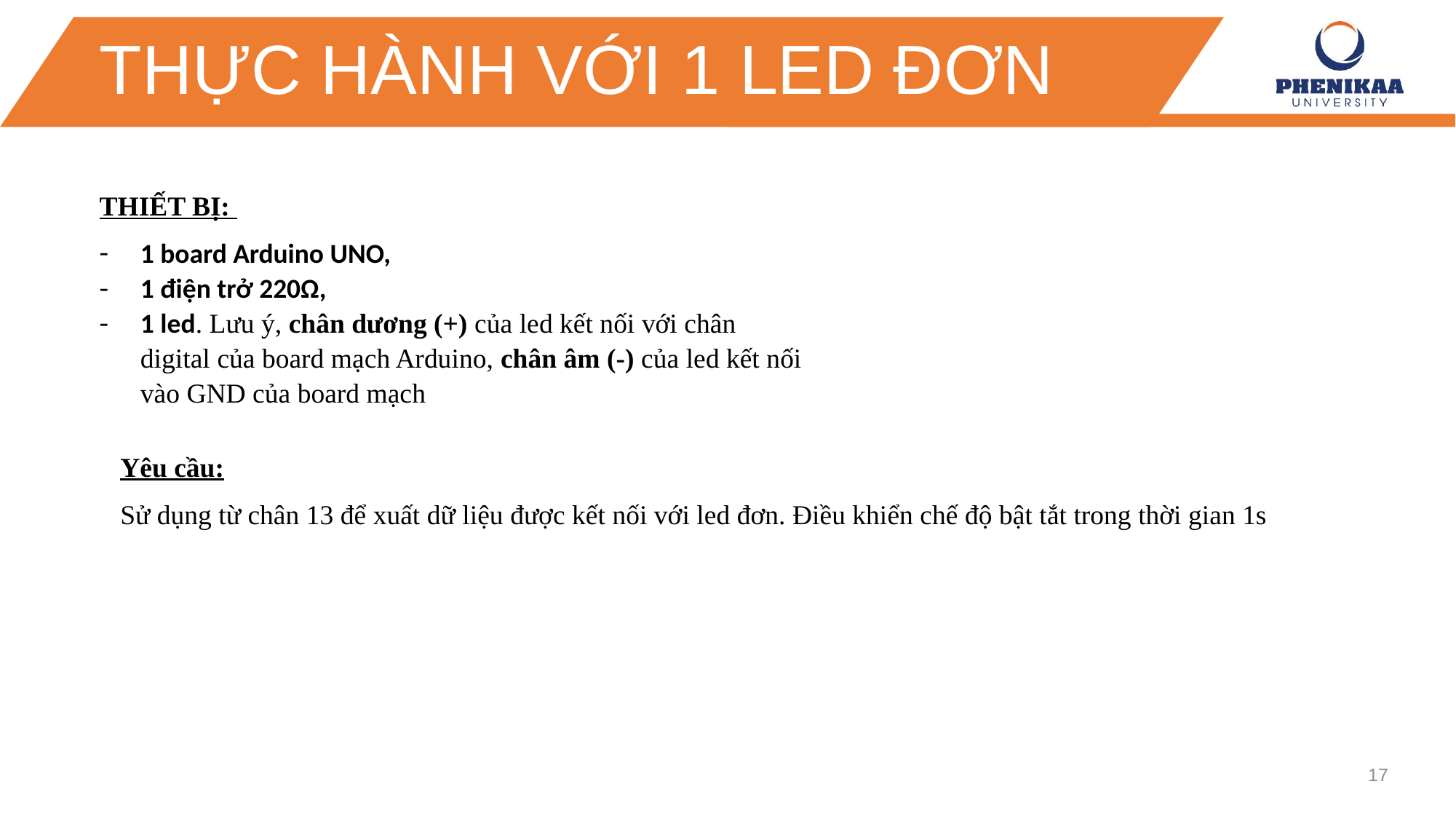

THỰC HÀNH VỚI 1 LED ĐƠN
THIẾT BỊ:
1 board Arduino UNO,
1 điện trở 220Ω,
1 led. Lưu ý, chân dương (+) của led kết nối với chân digital của board mạch Arduino, chân âm (-) của led kết nối vào GND của board mạch
Yêu cầu:
Sử dụng từ chân 13 để xuất dữ liệu được kết nối với led đơn. Điều khiển chế độ bật tắt trong thời gian 1s
17